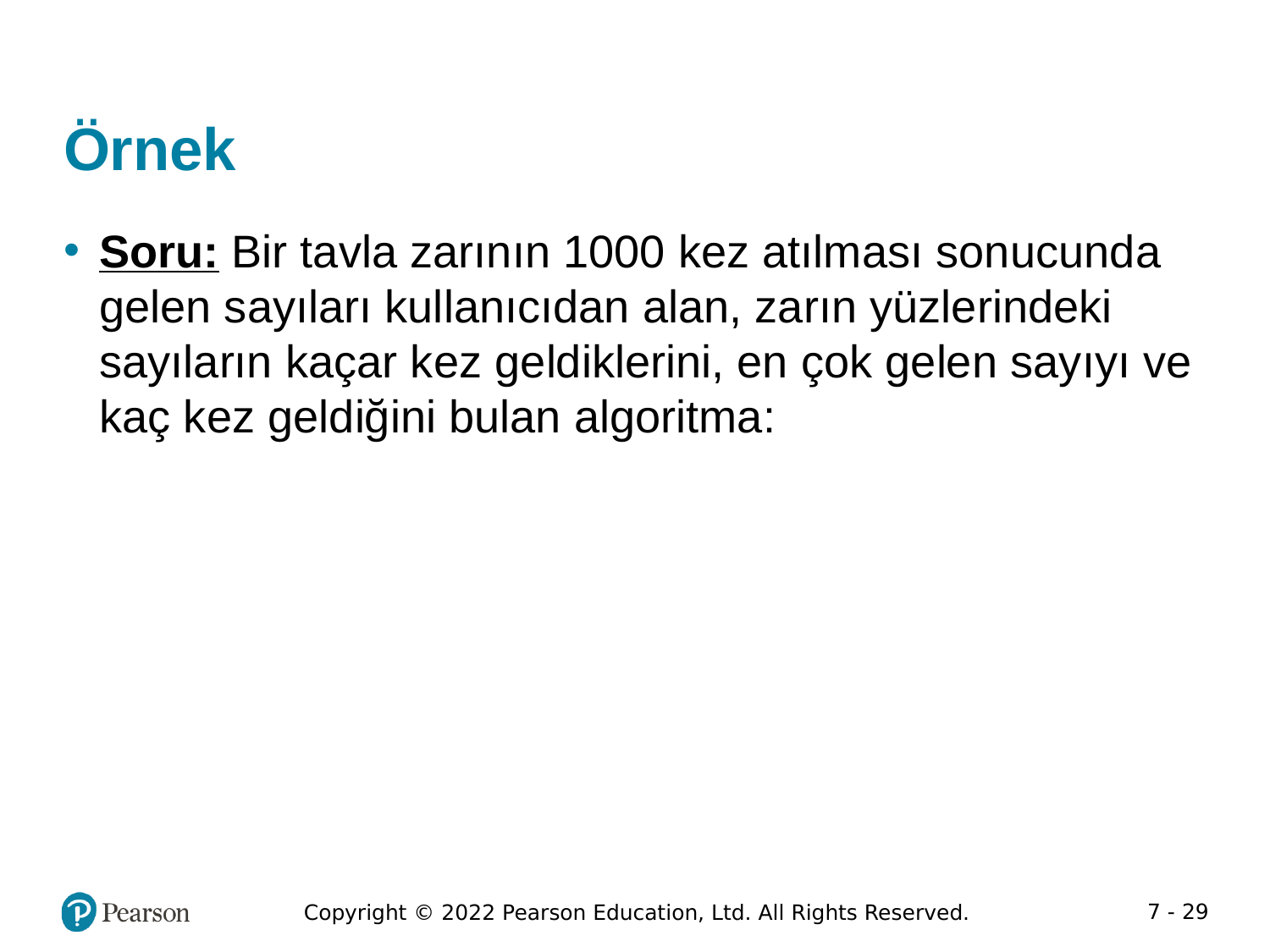

# Örnek
Soru: Bir tavla zarının 1000 kez atılması sonucunda gelen sayıları kullanıcıdan alan, zarın yüzlerindeki sayıların kaçar kez geldiklerini, en çok gelen sayıyı ve kaç kez geldiğini bulan algoritma: